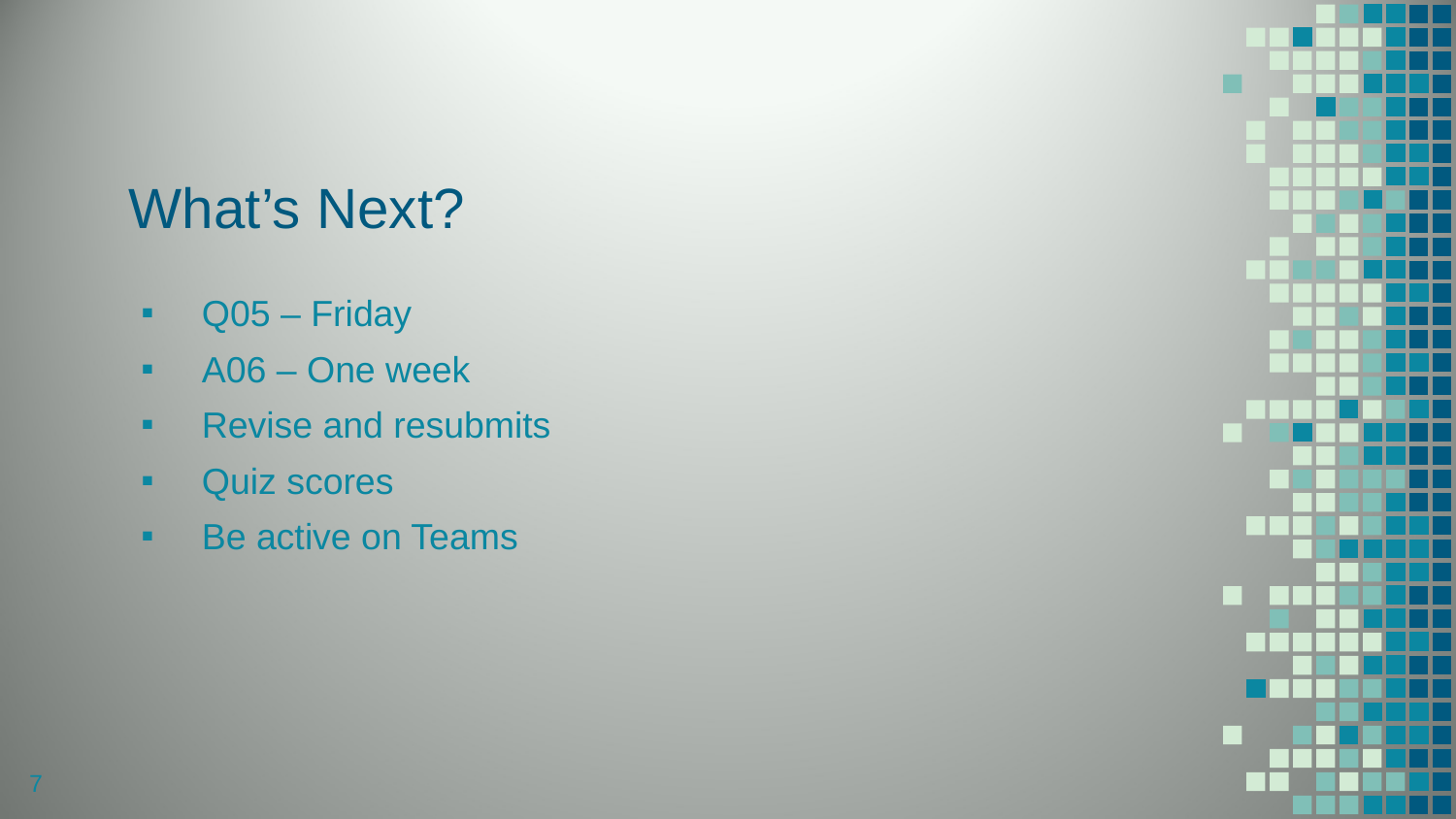

# What’s Next?
Q05 – Friday
A06 – One week
Revise and resubmits
Quiz scores
Be active on Teams
7